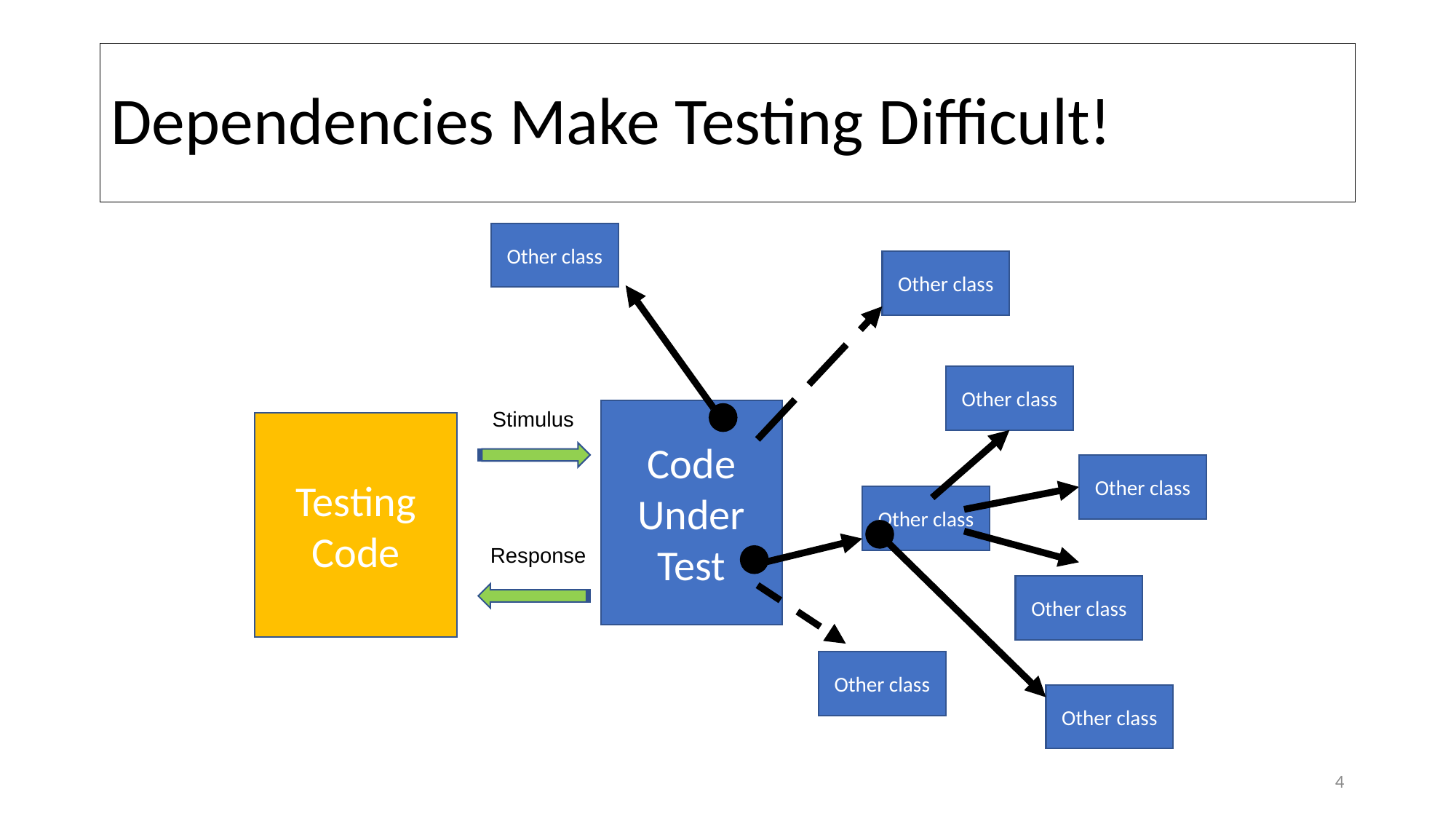

# Dependencies Make Testing Difficult!
Other class
Other class
Other class
Code Under Test
Stimulus

Testing Code

Other class
Other class

Response

Other class

Other class
Other class
4